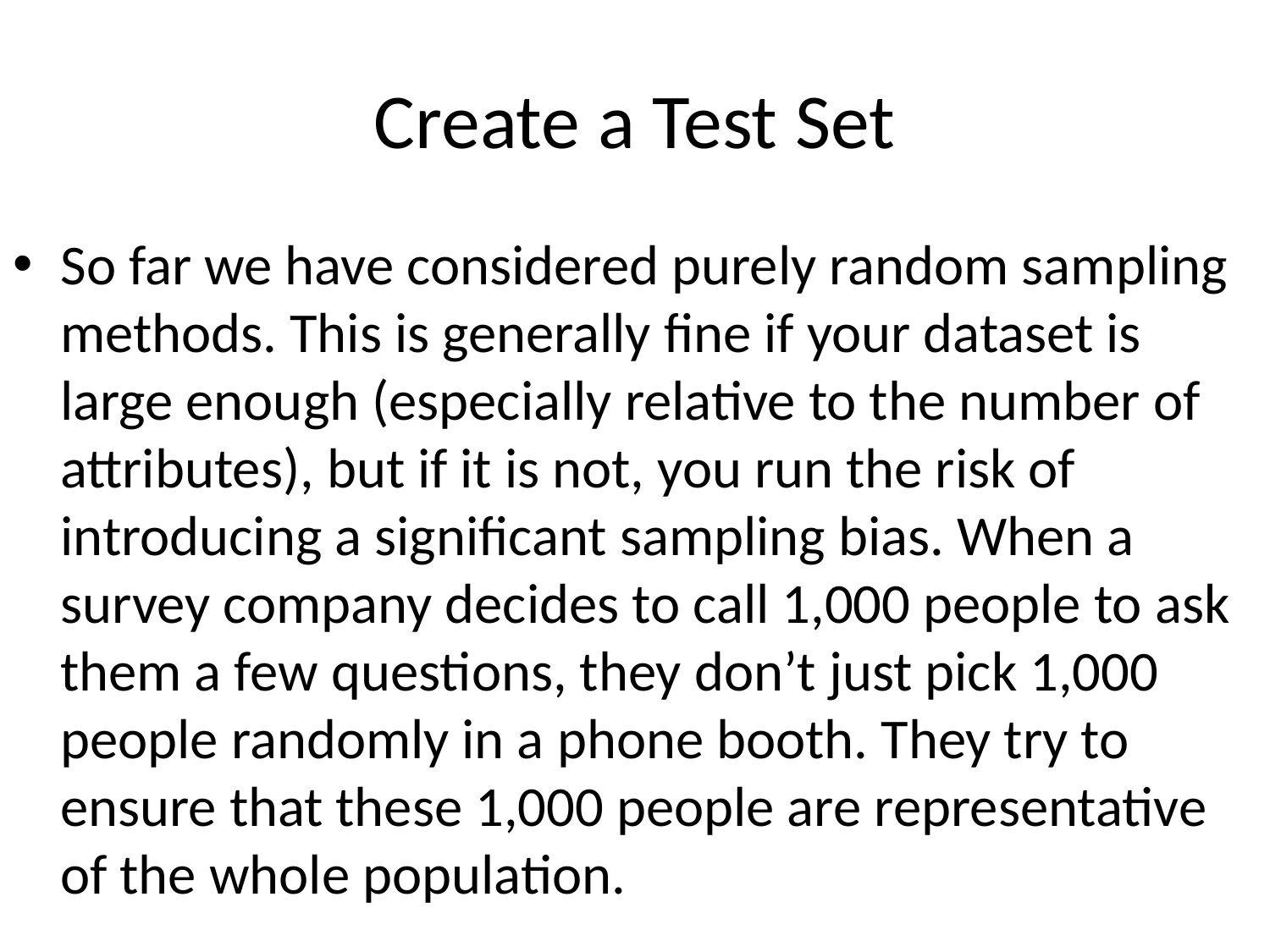

# Create a Test Set
So far we have considered purely random sampling methods. This is generally fine if your dataset is large enough (especially relative to the number of attributes), but if it is not, you run the risk of introducing a significant sampling bias. When a survey company decides to call 1,000 people to ask them a few questions, they don’t just pick 1,000 people randomly in a phone booth. They try to ensure that these 1,000 people are representative of the whole population.